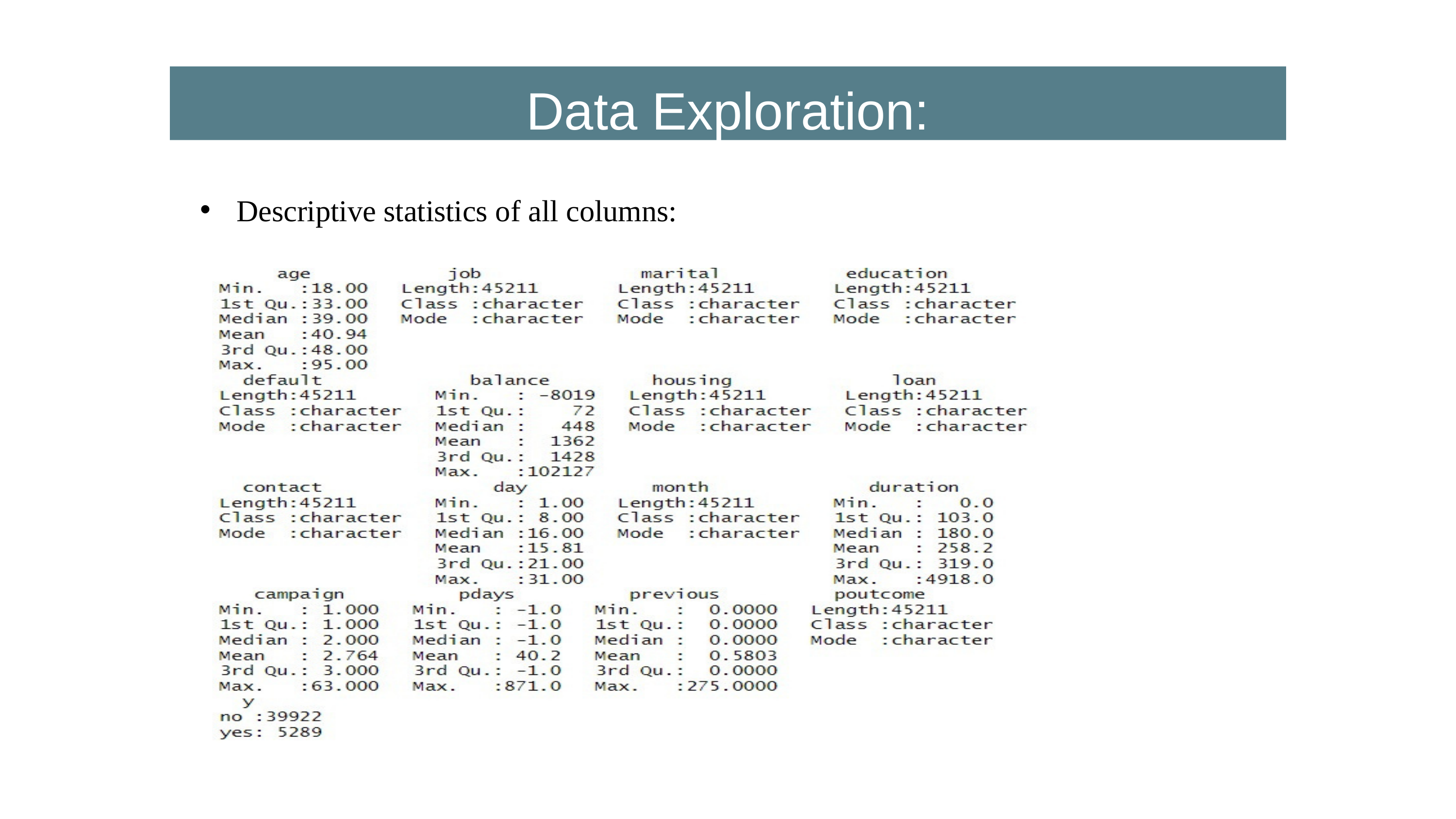

Data Exploration:
Descriptive statistics of all columns: